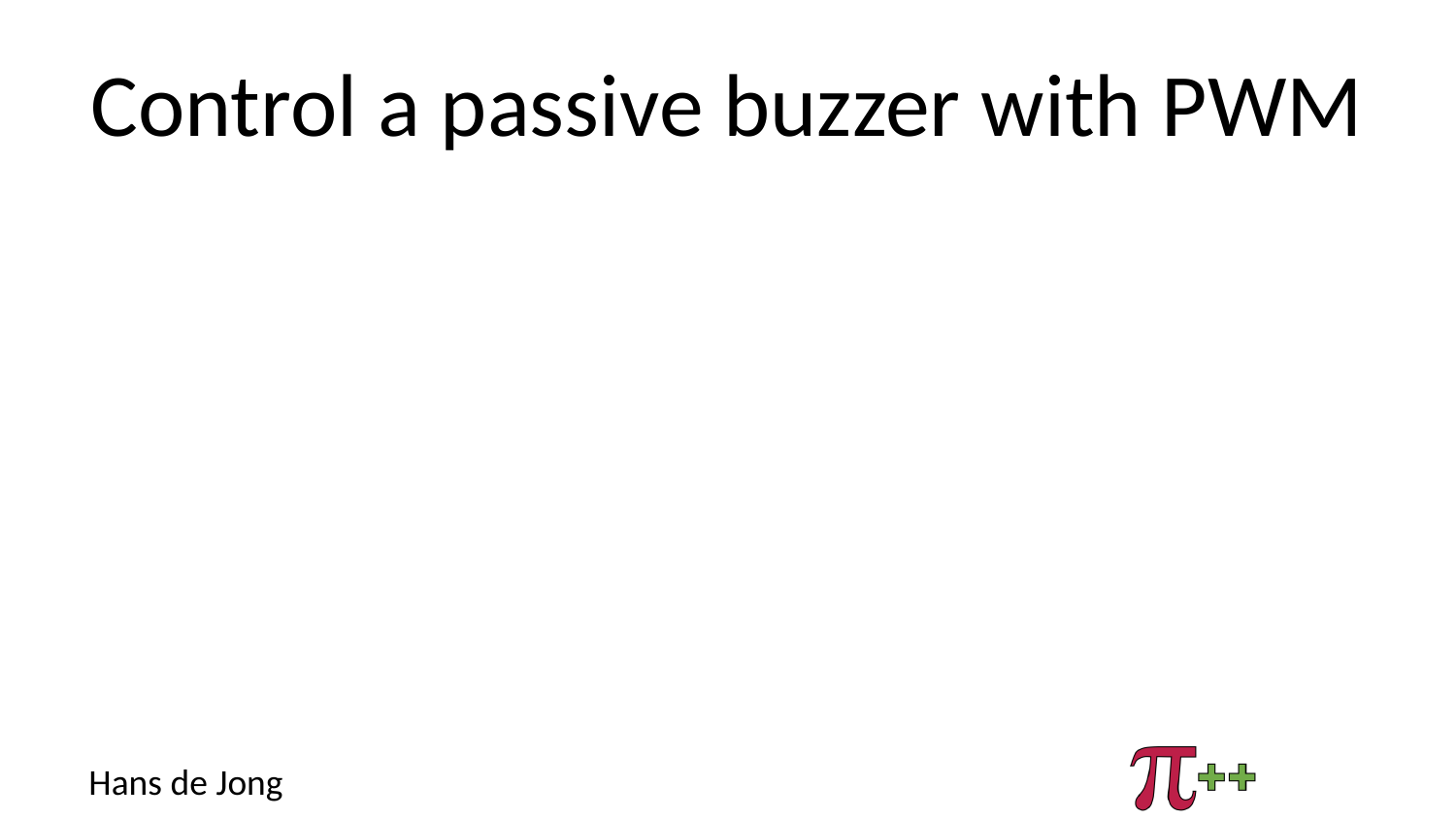

# Control a passive buzzer with PWM